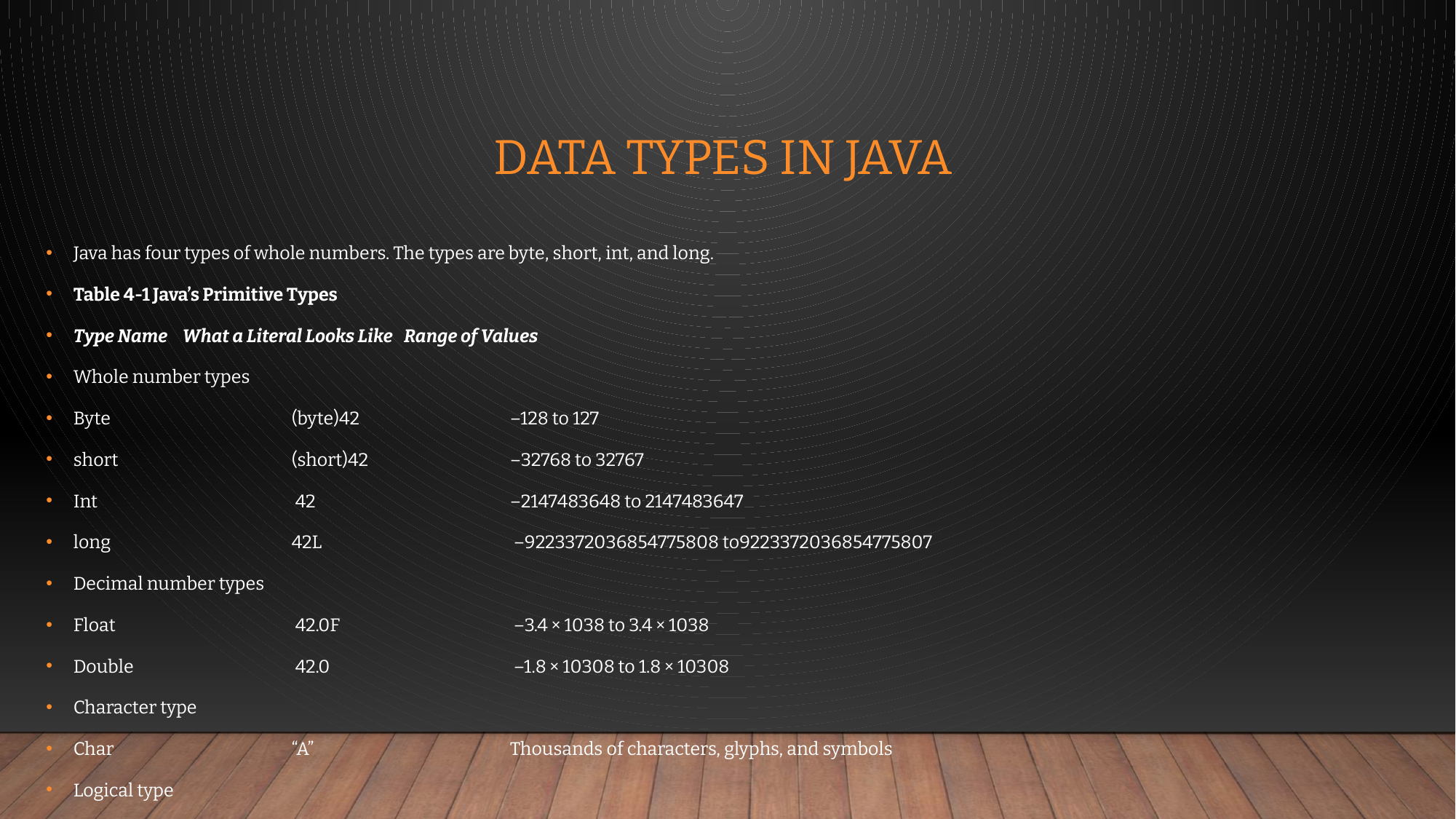

# DATA types in java
Java has four types of whole numbers. The types are byte, short, int, and long.
Table 4-1 Java’s Primitive Types
Type Name 	What a Literal Looks Like	 Range of Values
Whole number types
Byte		(byte)42 		–128 to 127
short 		(short)42 		–32768 to 32767
Int		 42 		–2147483648 to 2147483647
long 		42L		 –9223372036854775808 to9223372036854775807
Decimal number types
Float		 42.0F		 –3.4 × 1038 to 3.4 × 1038
Double		 42.0		 –1.8 × 10308 to 1.8 × 10308
Character type
Char		“A” 		Thousands of characters, glyphs, and symbols
Logical type
Boolean		 true 		true, false